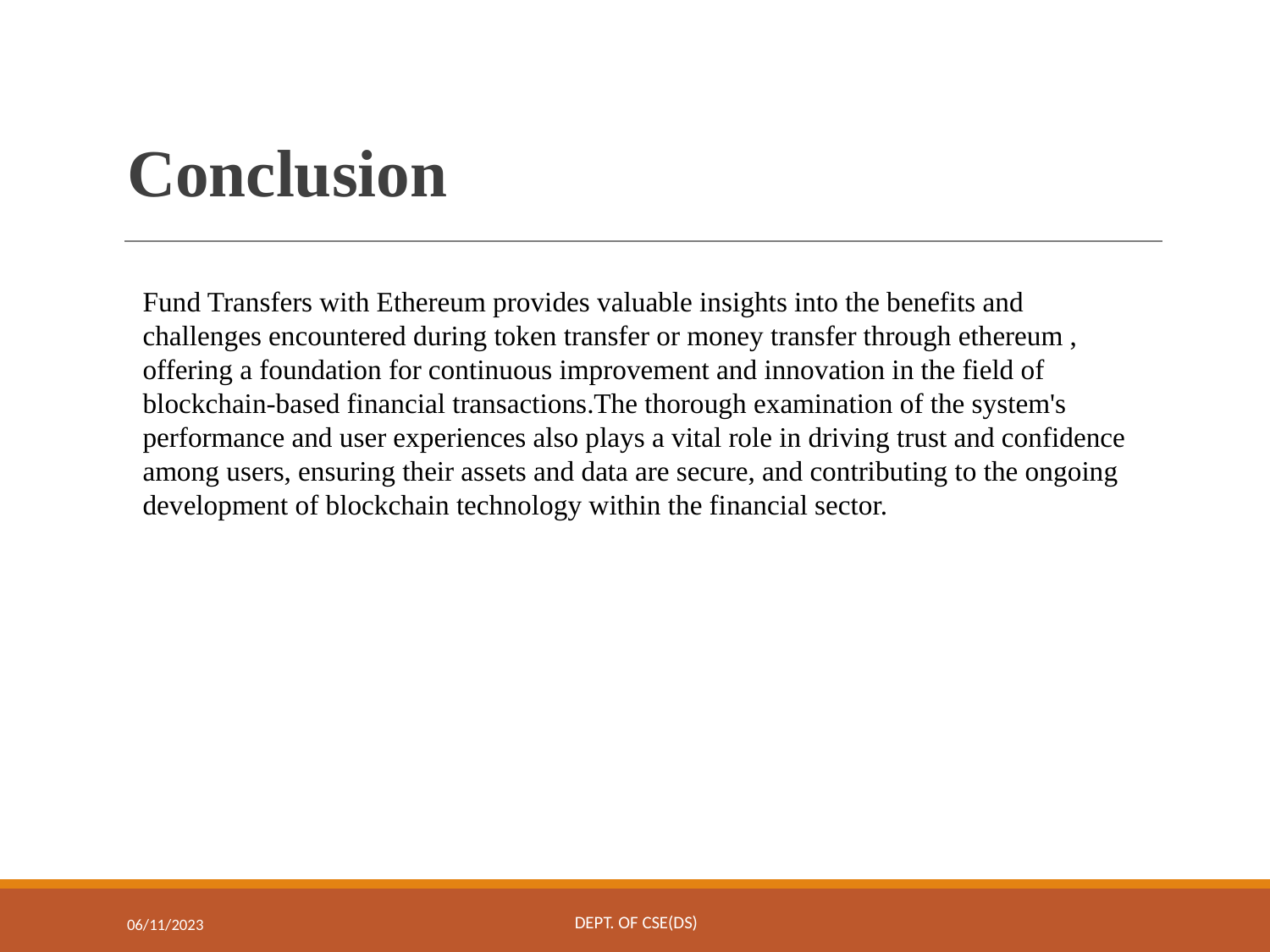

# Conclusion

Fund Transfers with Ethereum provides valuable insights into the benefits and challenges encountered during token transfer or money transfer through ethereum , offering a foundation for continuous improvement and innovation in the field of blockchain-based financial transactions.The thorough examination of the system's performance and user experiences also plays a vital role in driving trust and confidence among users, ensuring their assets and data are secure, and contributing to the ongoing development of blockchain technology within the financial sector.
15
DEPT. OF CSE(DS)
06/11/2023